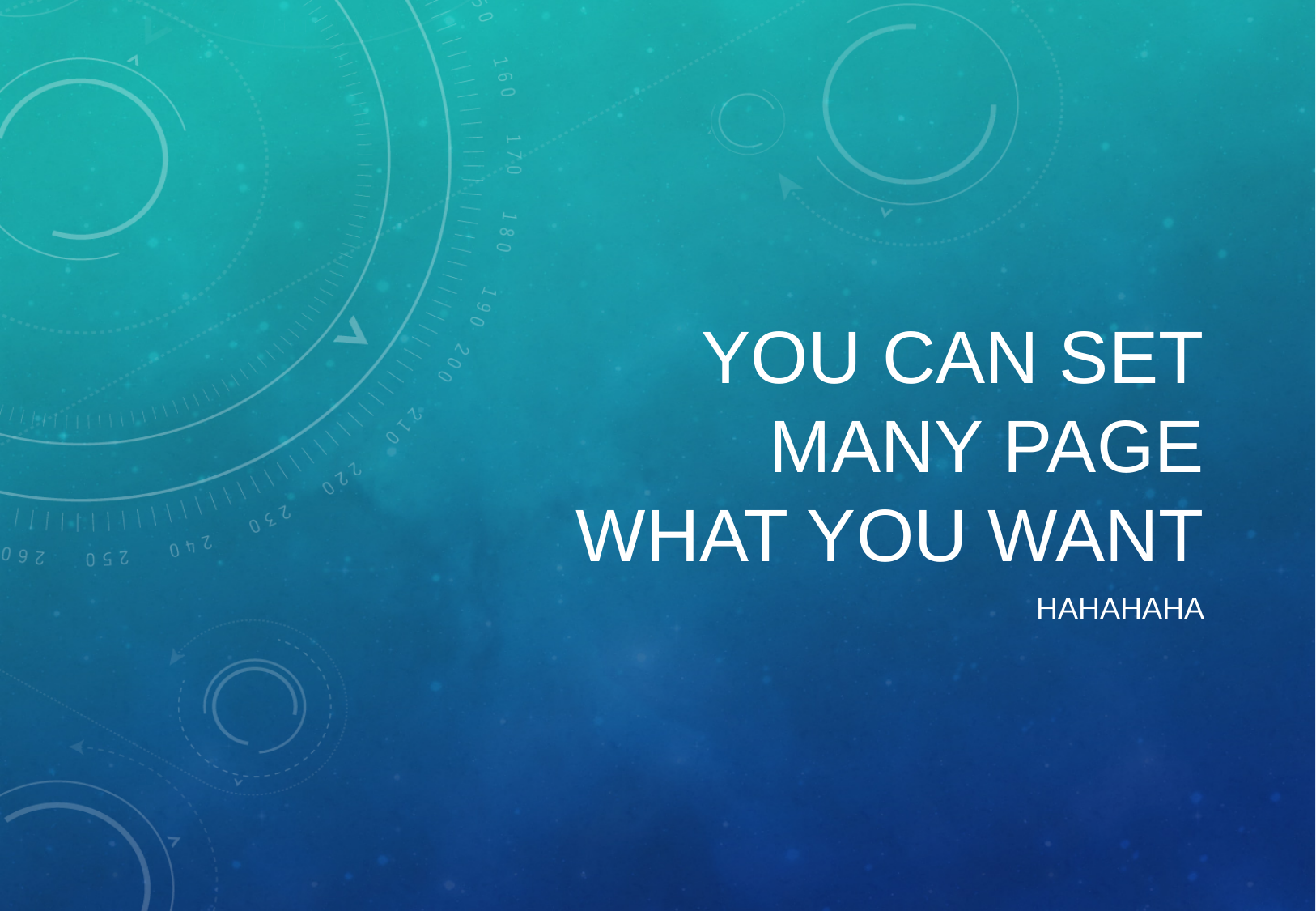

# You can set
 many page
 what you want
hahahaha